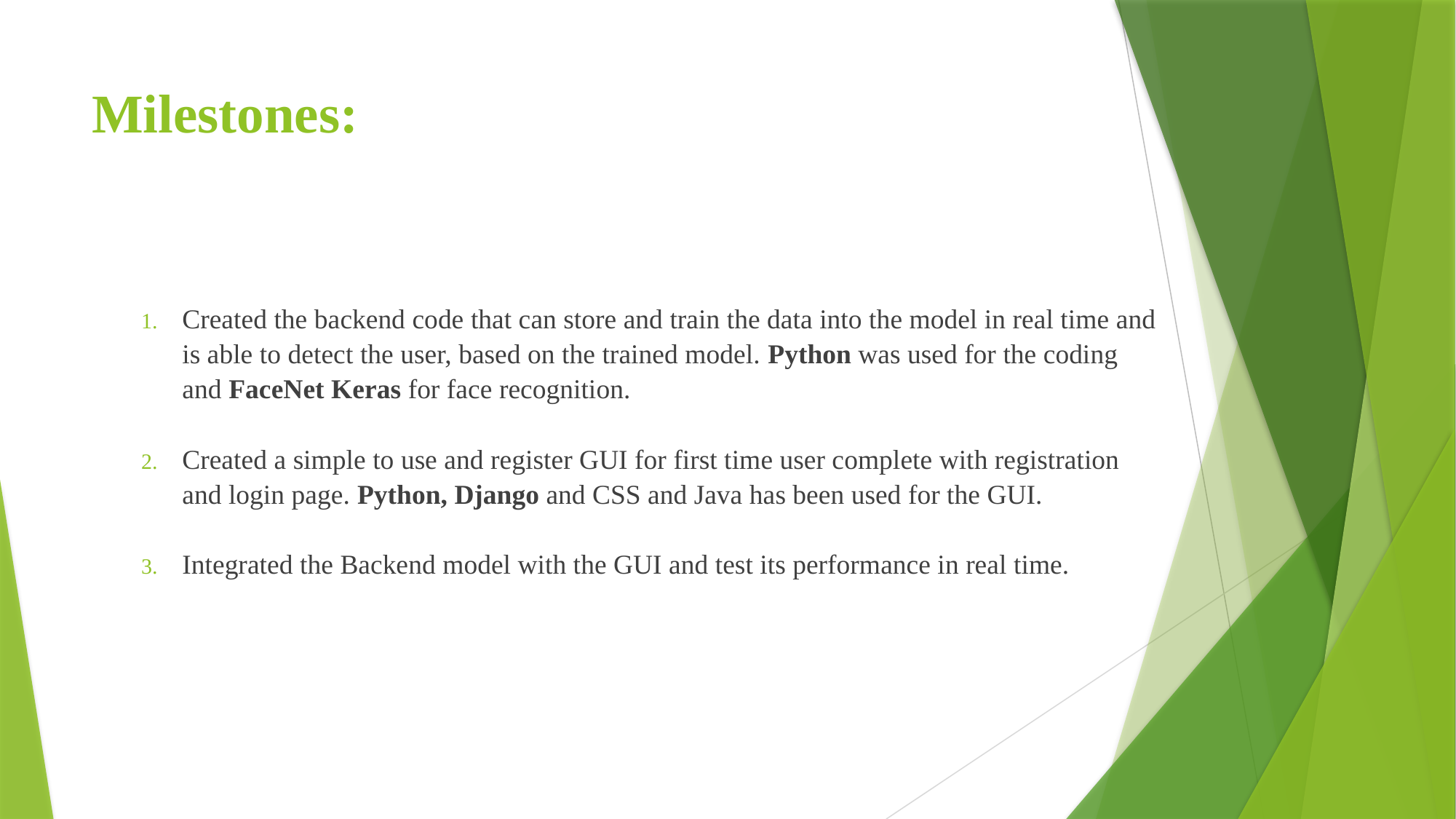

# Milestones:
Created the backend code that can store and train the data into the model in real time and is able to detect the user, based on the trained model. Python was used for the coding and FaceNet Keras for face recognition.

Created a simple to use and register GUI for first time user complete with registration and login page. Python, Django and CSS and Java has been used for the GUI.

Integrated the Backend model with the GUI and test its performance in real time.